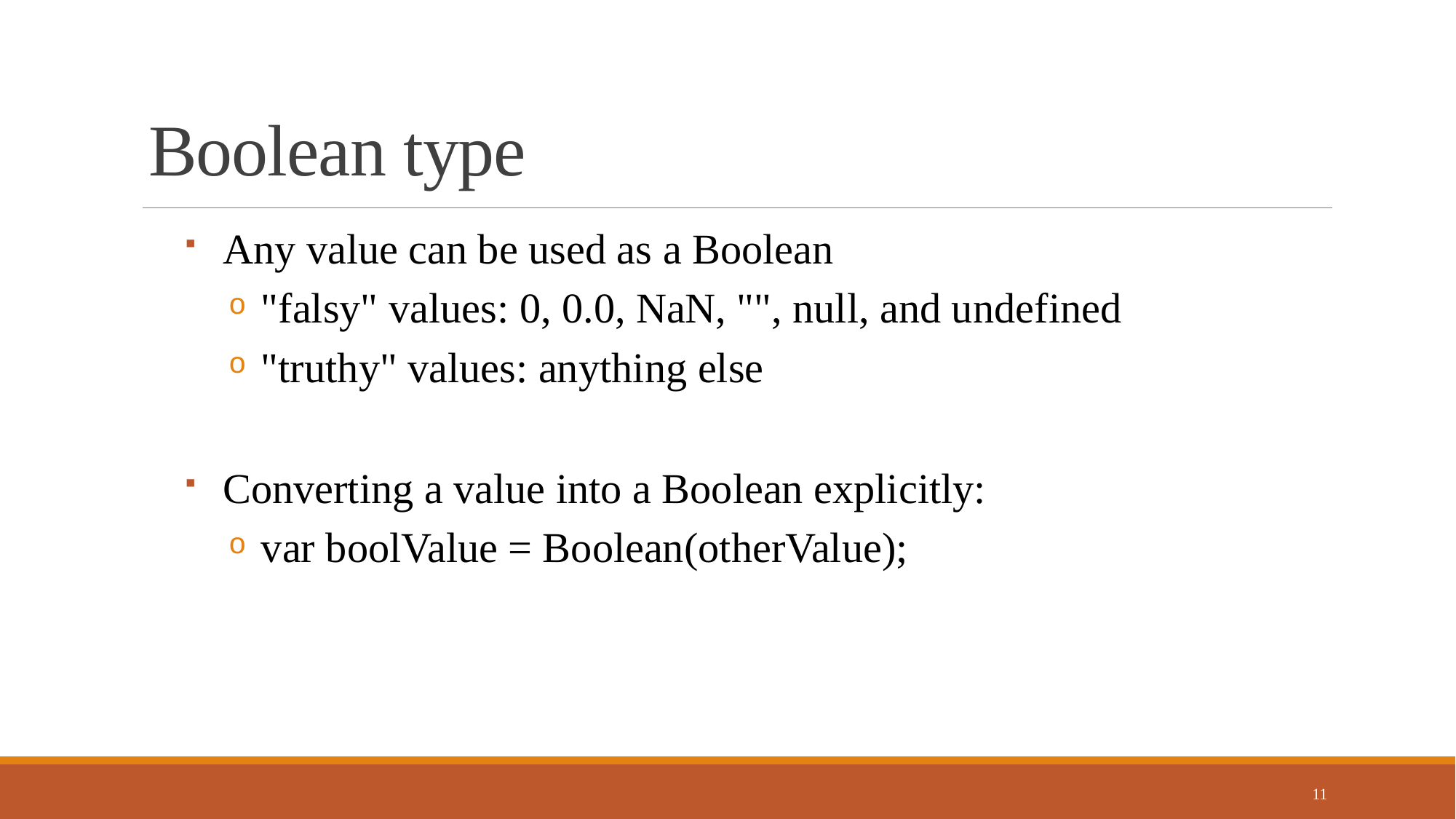

# Boolean type
Any value can be used as a Boolean
"falsy" values: 0, 0.0, NaN, "", null, and undefined
"truthy" values: anything else

Converting a value into a Boolean explicitly:
var boolValue = Boolean(otherValue);
11